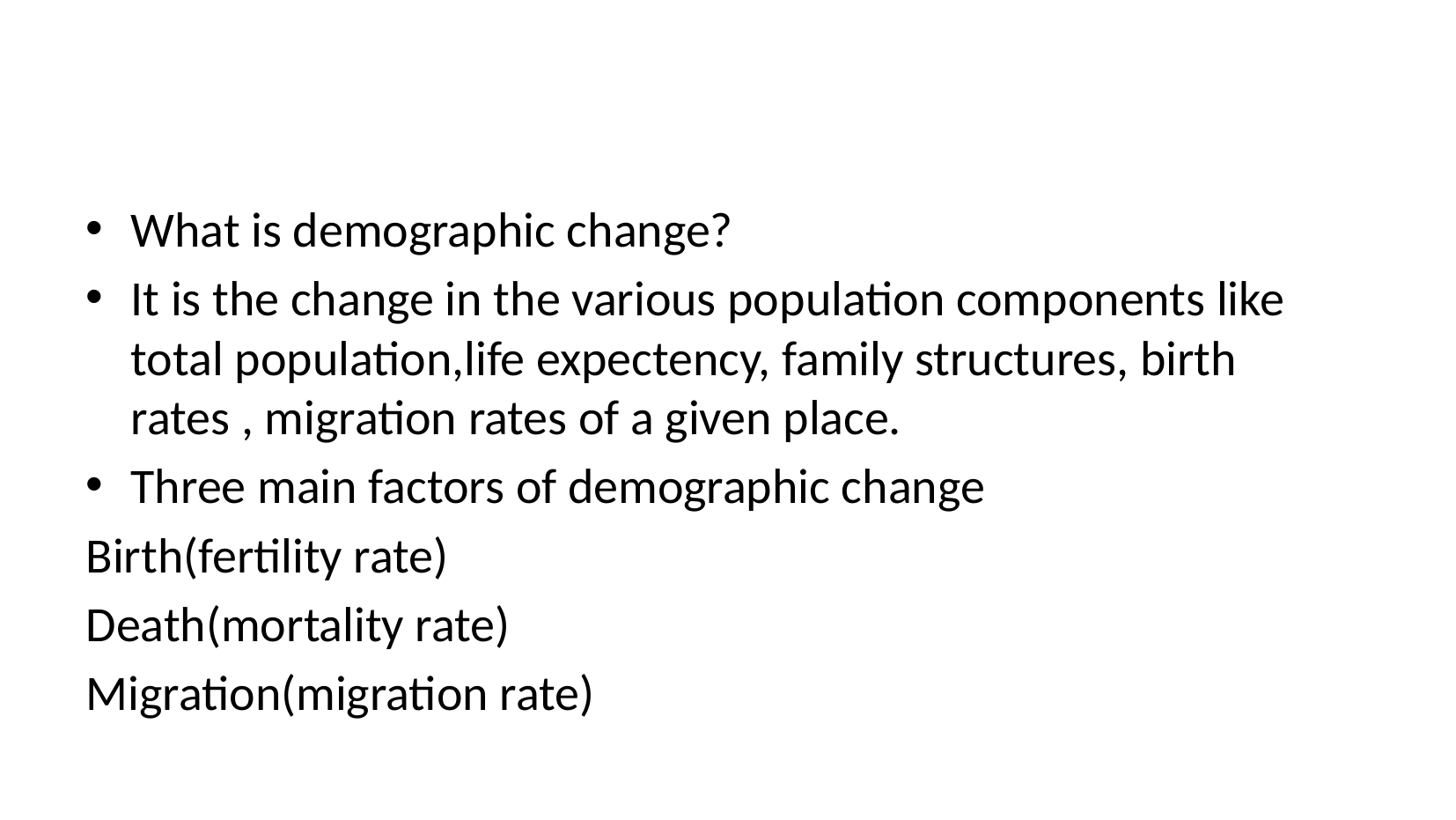

#
What is demographic change?
It is the change in the various population components like total population,life expectency, family structures, birth rates , migration rates of a given place.
Three main factors of demographic change
Birth(fertility rate)
Death(mortality rate)
Migration(migration rate)